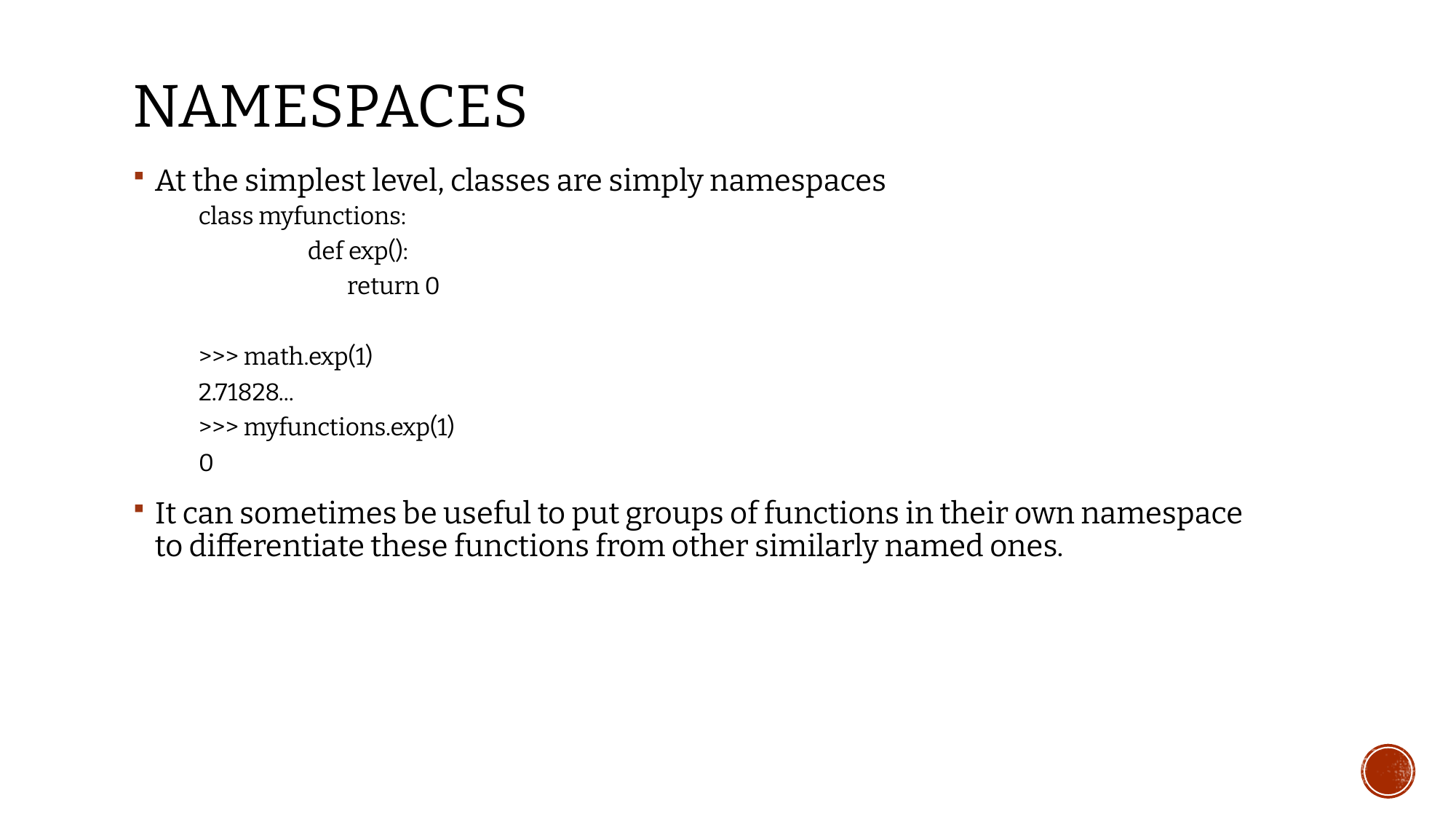

# namespaces
At the simplest level, classes are simply namespaces
class myfunctions:
	def exp():
	        return 0

>>> math.exp(1)
2.71828...
>>> myfunctions.exp(1)
0
It can sometimes be useful to put groups of functions in their own namespace to differentiate these functions from other similarly named ones.